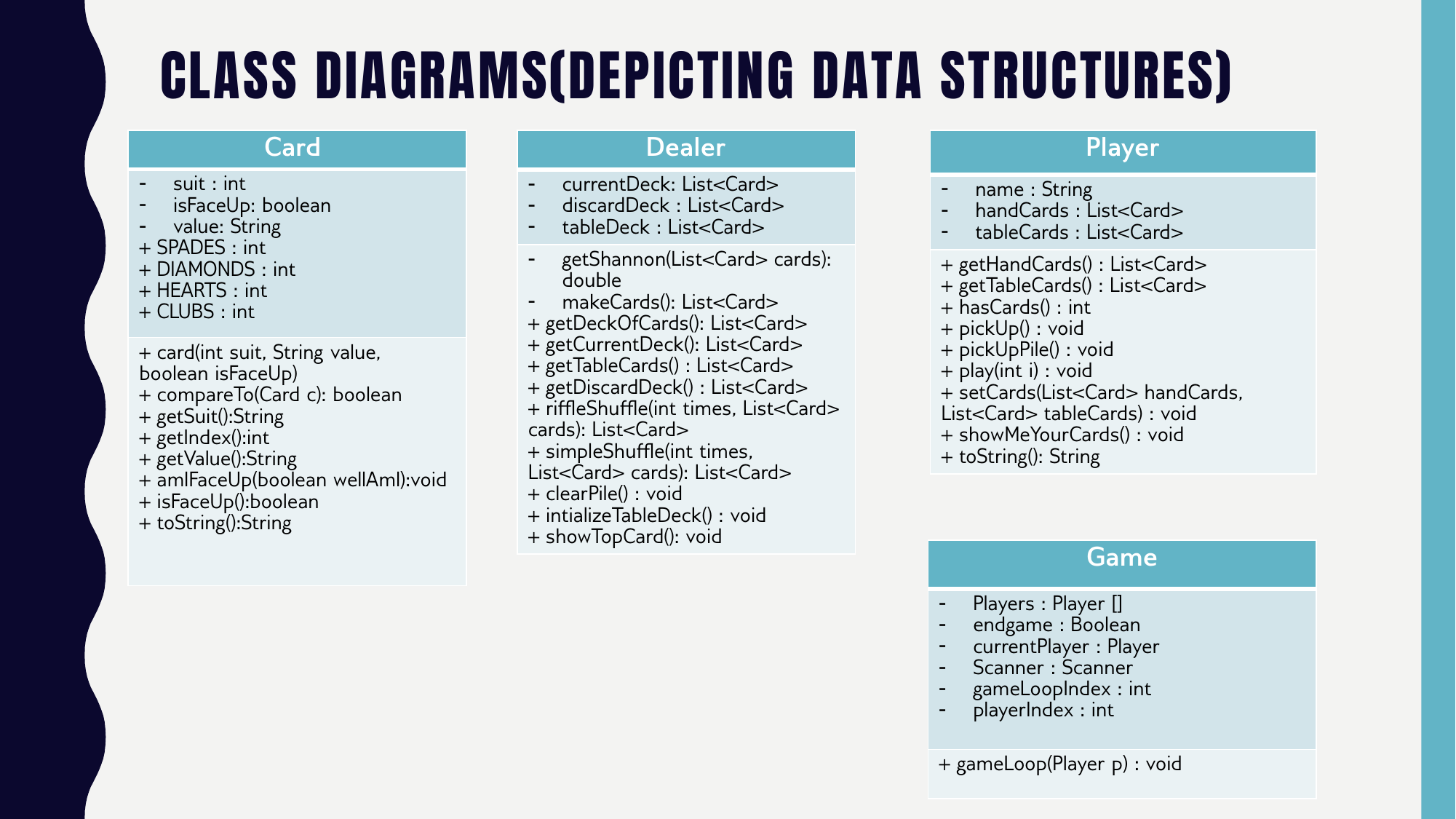

# Class Diagrams(Depicting data Structures)
| Card |
| --- |
| suit : int isFaceUp: boolean value: String + SPADES : int + DIAMONDS : int + HEARTS : int + CLUBS : int |
| + card(int suit, String value, boolean isFaceUp) + compareTo(Card c): boolean + getSuit():String + getIndex():int + getValue():String + amIFaceUp(boolean wellAmI):void + isFaceUp():boolean + toString():String |
| Dealer |
| --- |
| currentDeck: List<Card> discardDeck : List<Card> tableDeck : List<Card> |
| getShannon(List<Card> cards): double makeCards(): List<Card> + getDeckOfCards(): List<Card> + getCurrentDeck(): List<Card> + getTableCards() : List<Card> + getDiscardDeck() : List<Card> + riffleShuffle(int times, List<Card> cards): List<Card> + simpleShuffle(int times, List<Card> cards): List<Card> + clearPile() : void + intializeTableDeck() : void + showTopCard(): void |
| Player |
| --- |
| name : String handCards : List<Card> tableCards : List<Card> |
| + getHandCards() : List<Card> + getTableCards() : List<Card> + hasCards() : int + pickUp() : void + pickUpPile() : void + play(int i) : void + setCards(List<Card> handCards, List<Card> tableCards) : void + showMeYourCards() : void + toString(): String |
| Game |
| --- |
| Players : Player [] endgame : Boolean currentPlayer : Player Scanner : Scanner gameLoopIndex : int playerIndex : int |
| + gameLoop(Player p) : void |